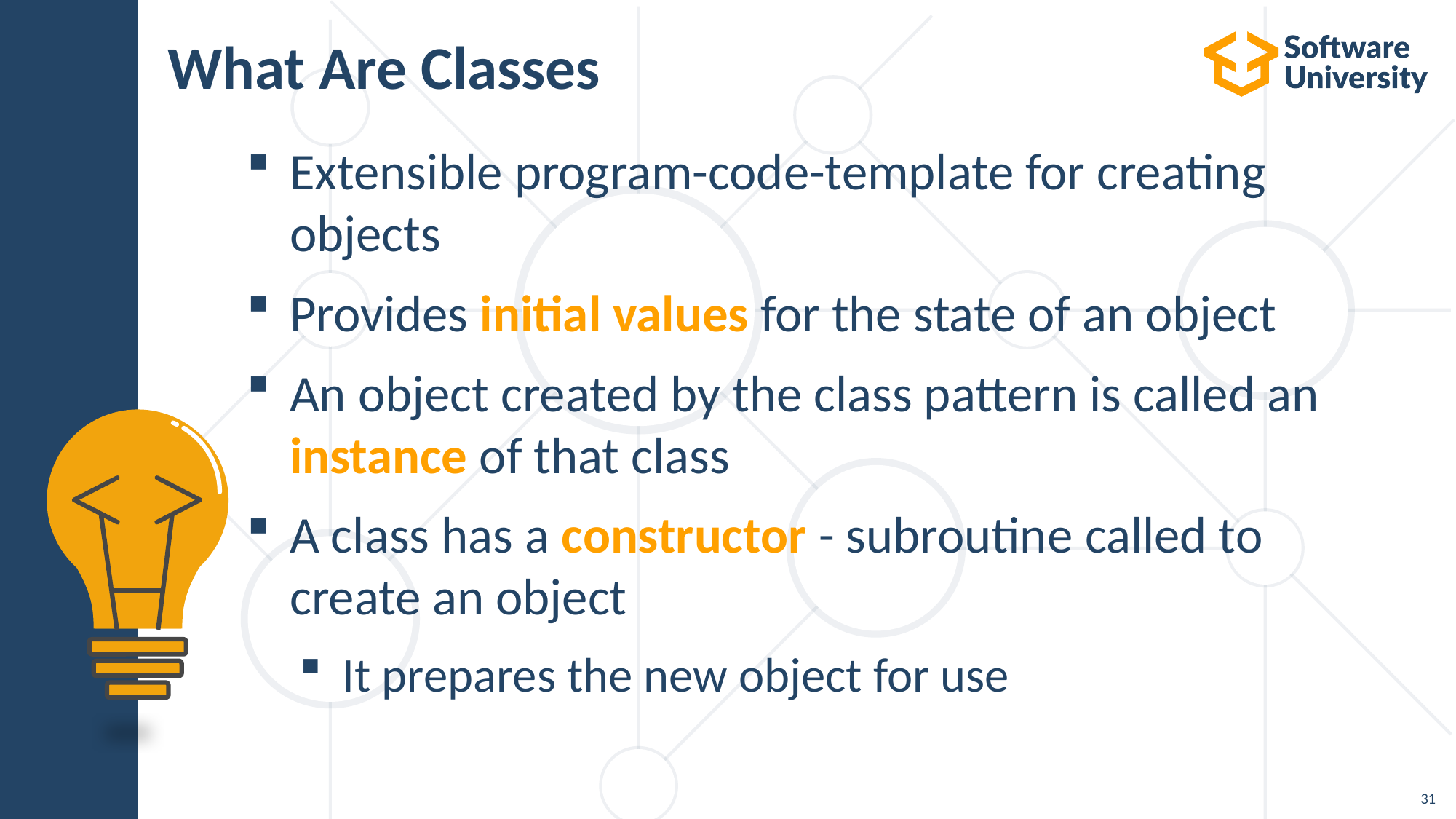

# What Are Classes
Extensible program-code-template for creating 
objects
Provides initial values for the state of an object
An object created by the class pattern is called an
instance of that class
A class has a constructor - subroutine called to 
create an object
It prepares the new object for use

31